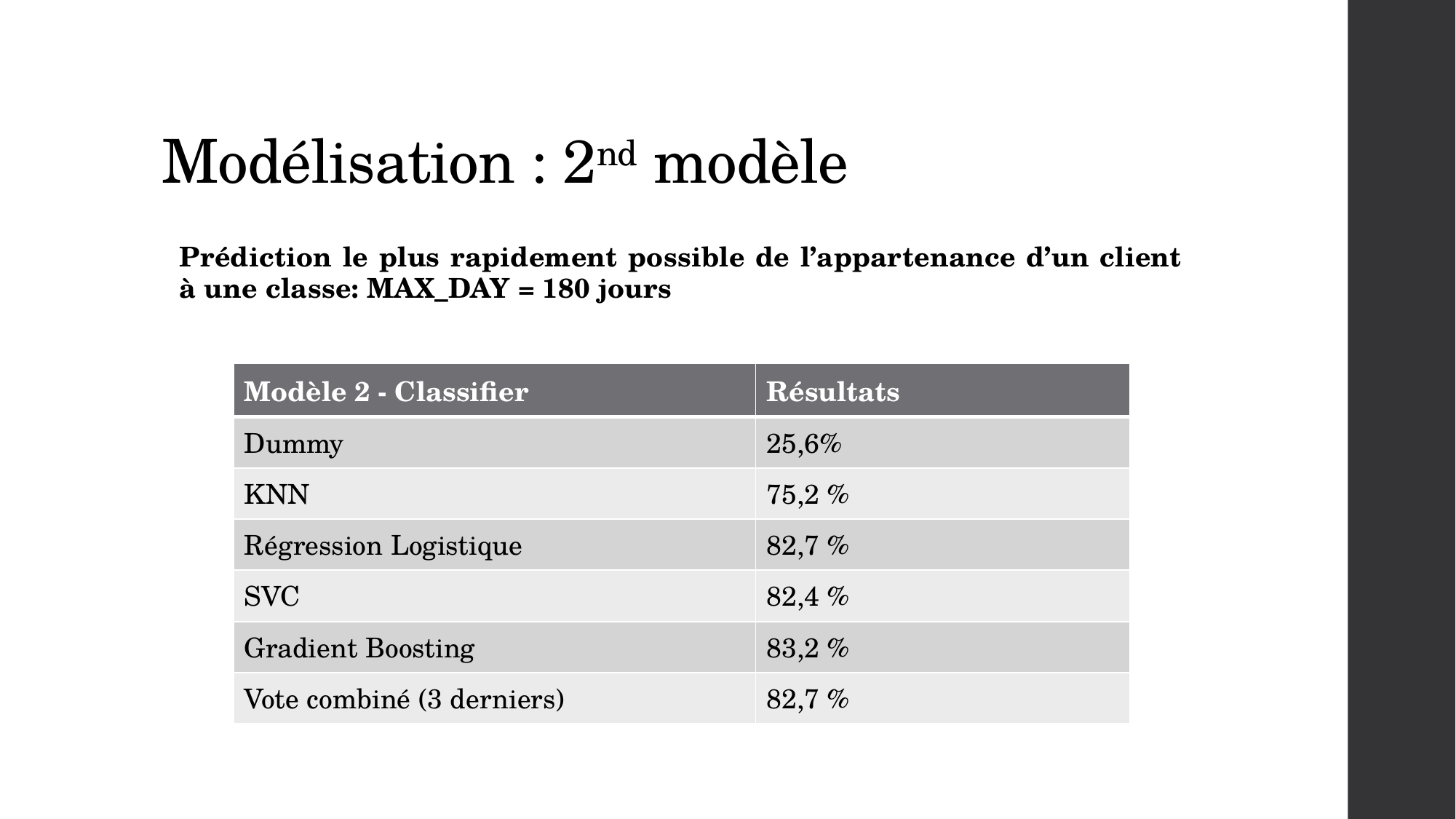

# Modélisation : 2nd modèle
Prédiction le plus rapidement possible de l’appartenance d’un client à une classe: MAX_DAY = 180 jours

| Modèle 2 - Classifier | Résultats |
| --- | --- |
| Dummy | 25,6% |
| KNN | 75,2 % |
| Régression Logistique | 82,7 % |
| SVC | 82,4 % |
| Gradient Boosting | 83,2 % |
| Vote combiné (3 derniers) | 82,7 % |